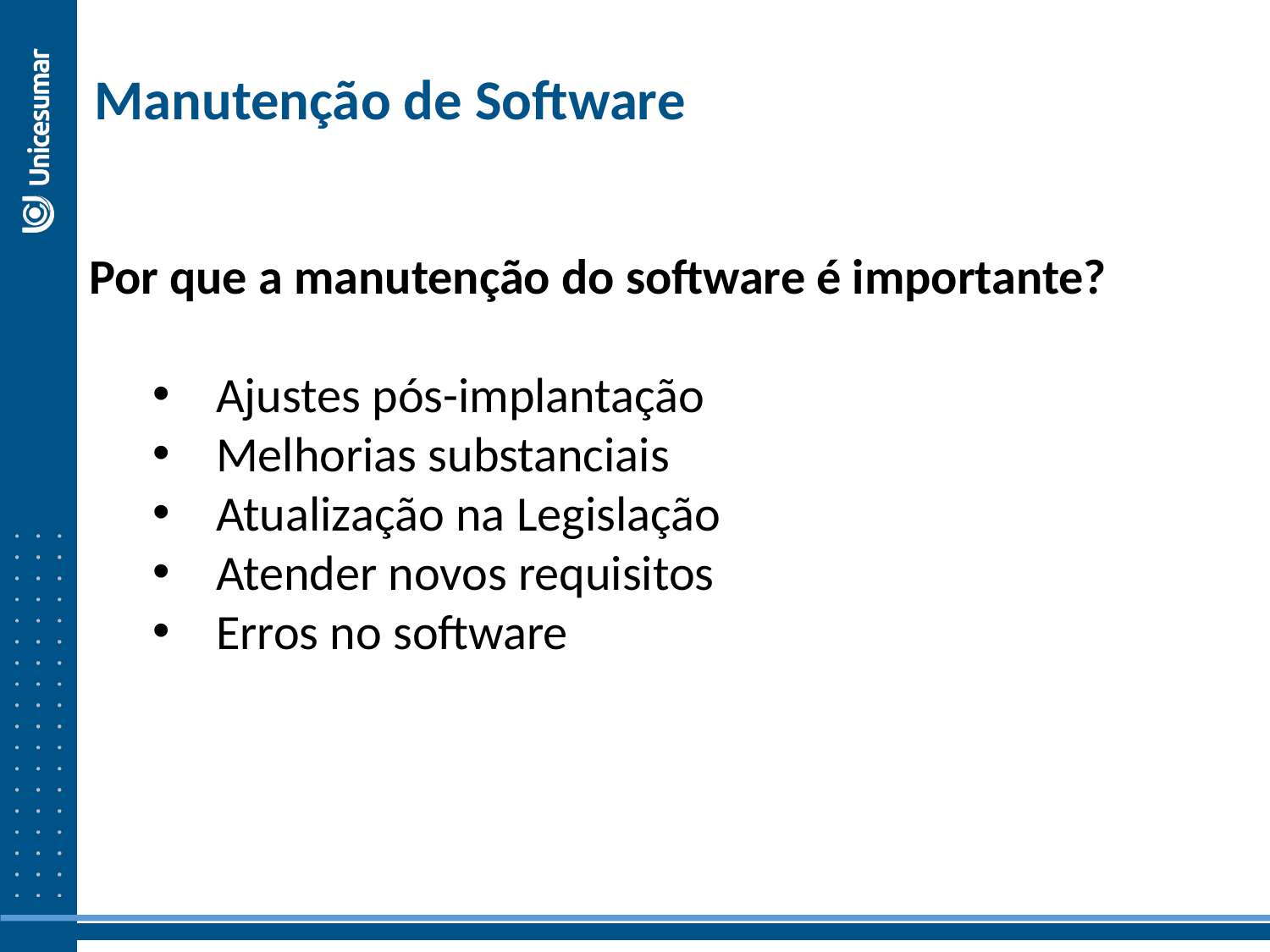

Manutenção de Software
Por que a manutenção do software é importante?

Ajustes pós-implantação
Melhorias substanciais
Atualização na Legislação
Atender novos requisitos
Erros no software